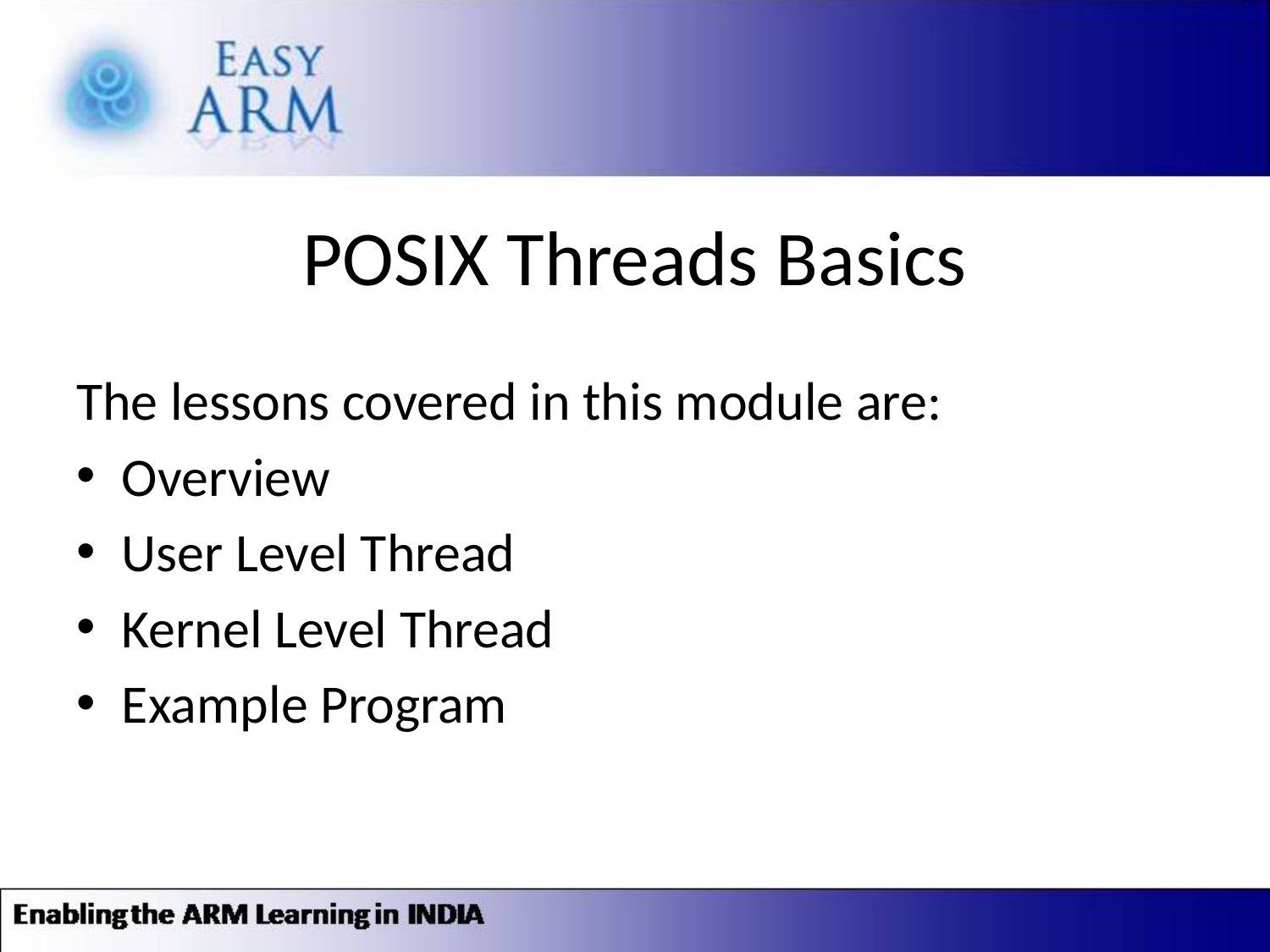

# POSIX Threads Basics
The lessons covered in this module are:
Overview
User Level Thread
Kernel Level Thread
Example Program